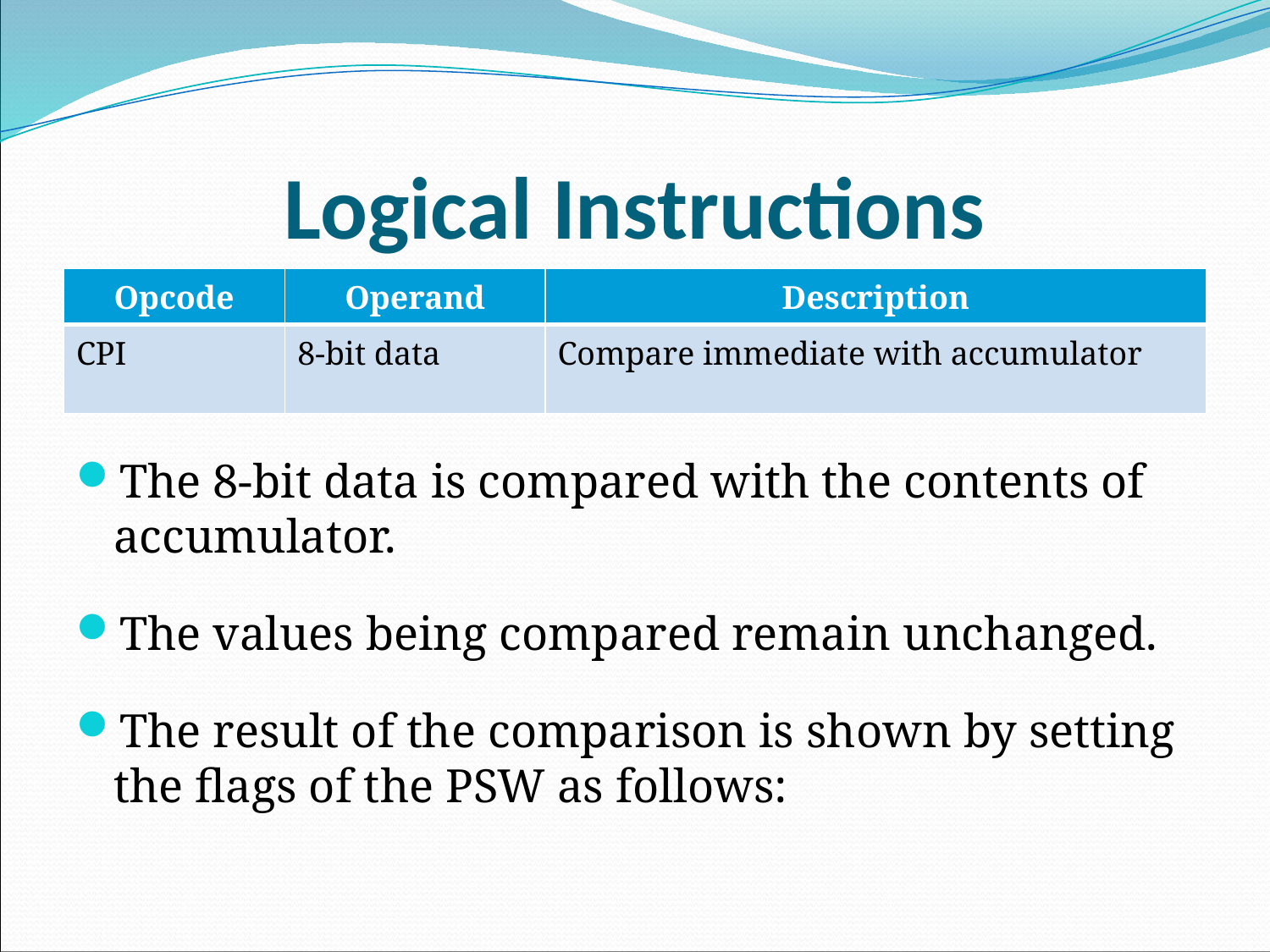

# Logical Instructions
| Opcode | Operand | Description |
| --- | --- | --- |
| CPI | 8-bit data | Compare immediate with accumulator |
The 8-bit data is compared with the contents of accumulator.
The values being compared remain unchanged.
The result of the comparison is shown by setting the flags of the PSW as follows: